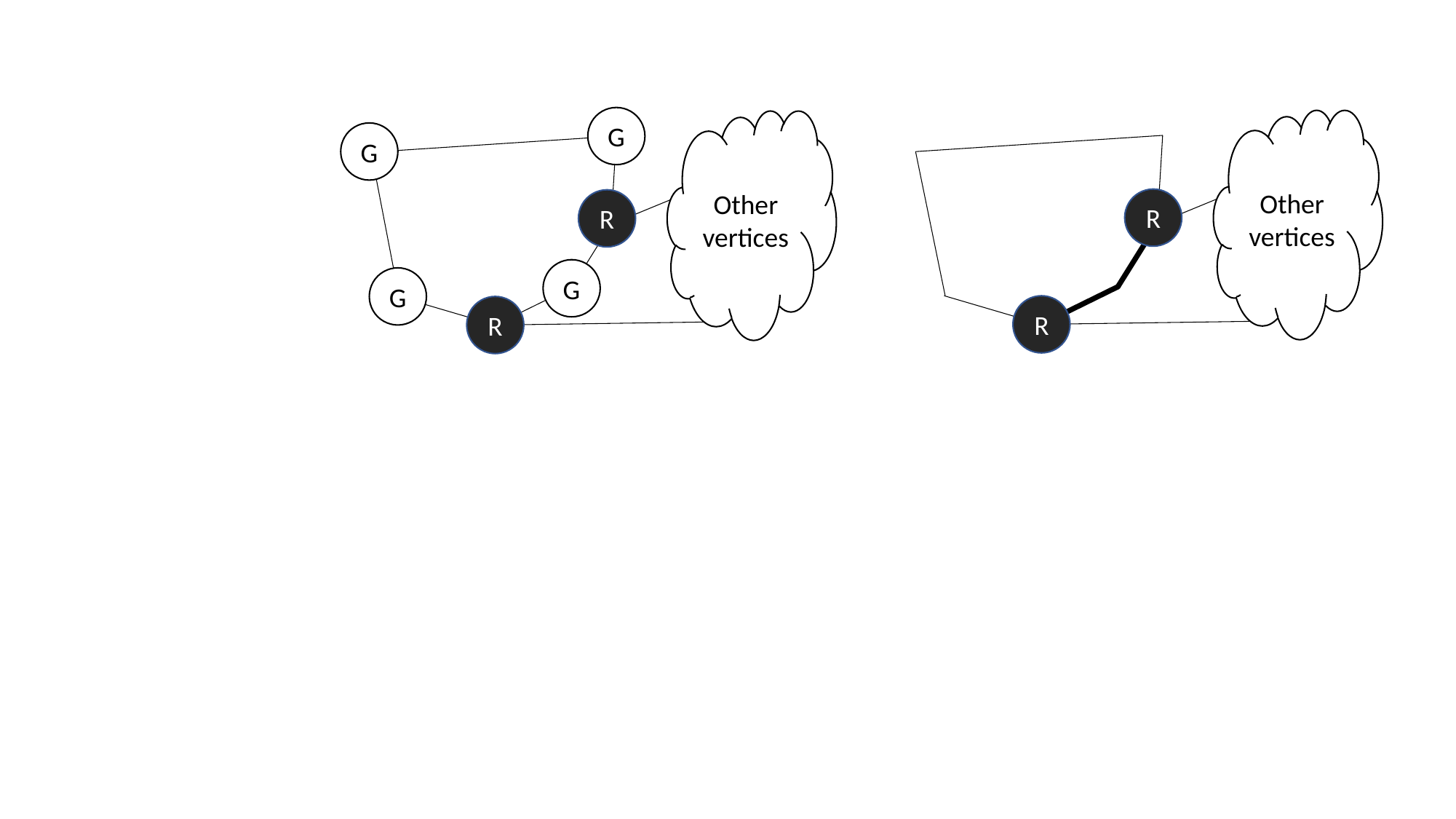

G
Other vertices
Other vertices
G
R
R
G
G
R
R